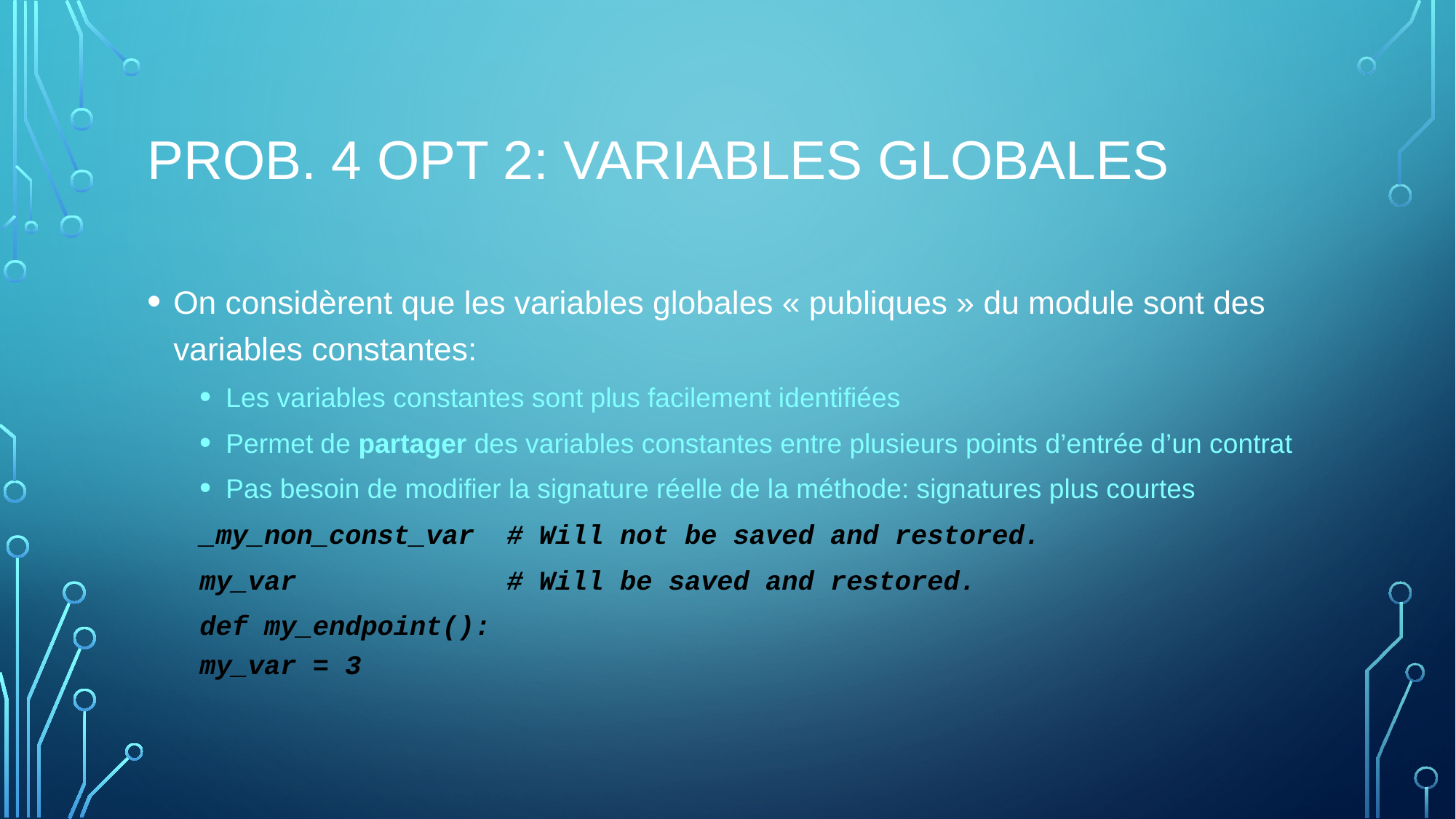

# Prob. 4 OPT 2: Variables Globales
On considèrent que les variables globales « publiques » du module sont des variables constantes:
Les variables constantes sont plus facilement identifiées
Permet de partager des variables constantes entre plusieurs points d’entrée d’un contrat
Pas besoin de modifier la signature réelle de la méthode: signatures plus courtes
_my_non_const_var  # Will not be saved and restored.
my_var             # Will be saved and restored.
def my_endpoint():
	my_var = 3